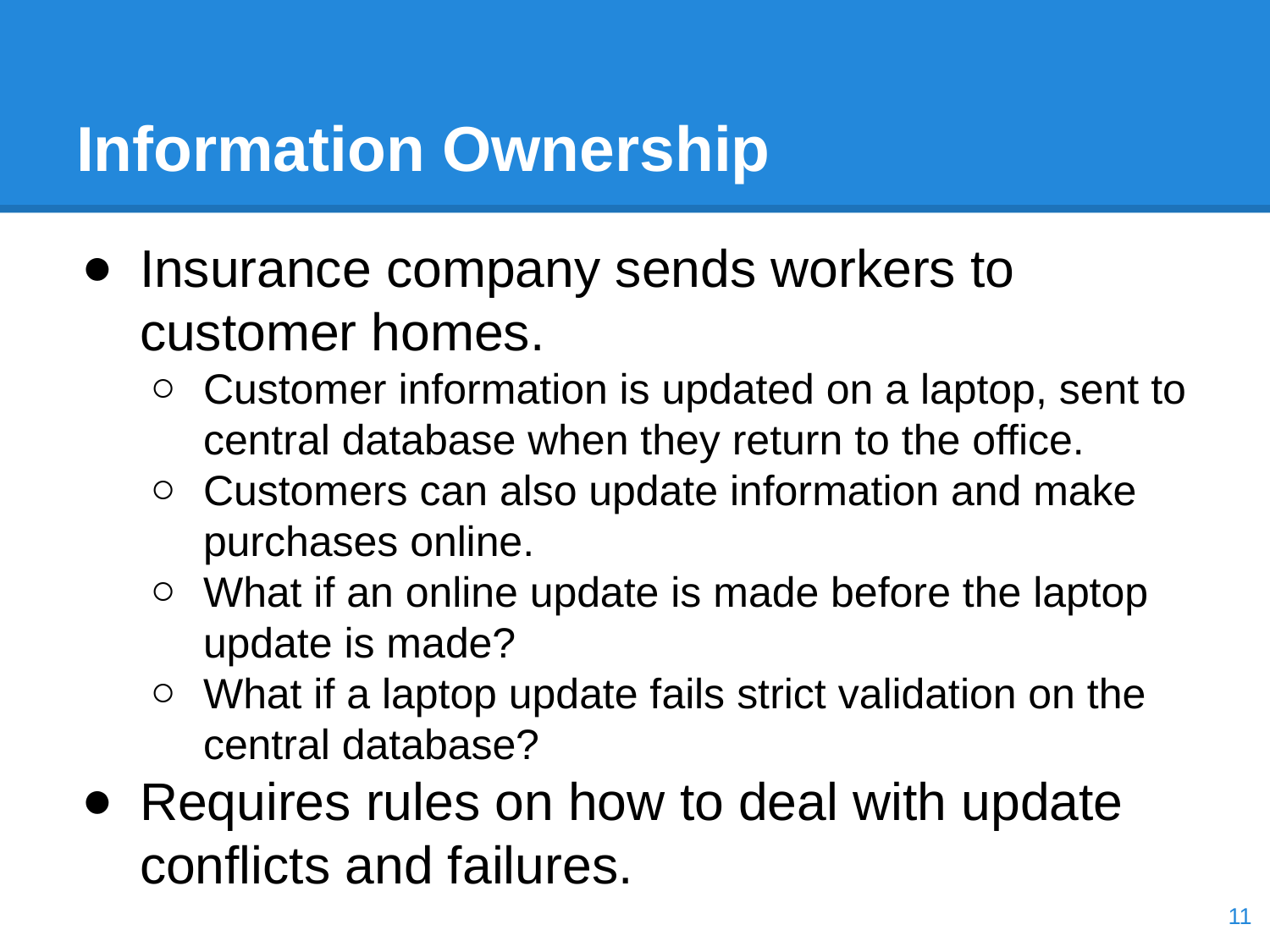

# Information Ownership
Insurance company sends workers to customer homes.
Customer information is updated on a laptop, sent to central database when they return to the office.
Customers can also update information and make purchases online.
What if an online update is made before the laptop update is made?
What if a laptop update fails strict validation on the central database?
Requires rules on how to deal with update conflicts and failures.
11